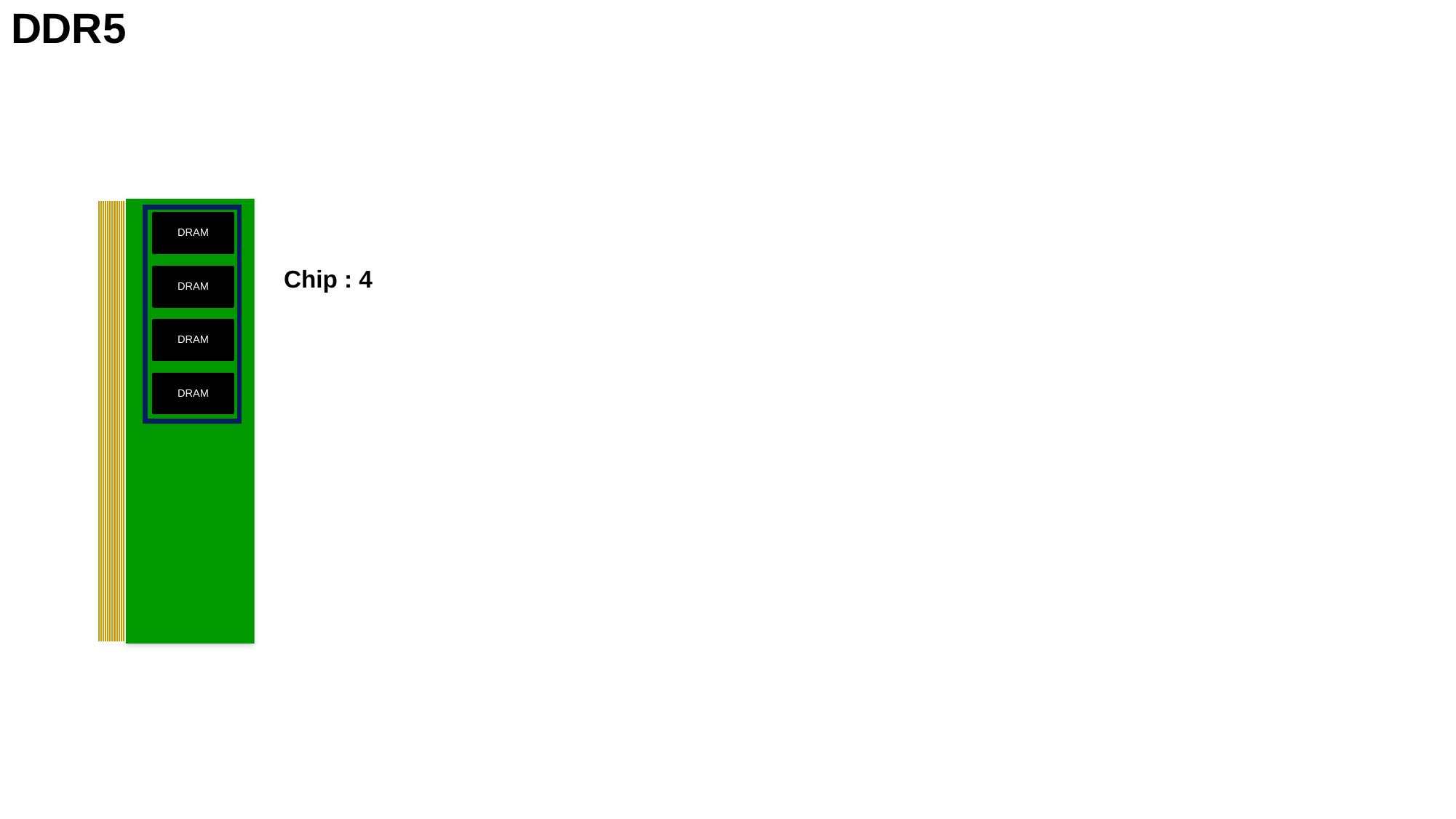

# DDR5
Chip : 4

DRAM
DRAM
DRAM
DRAM